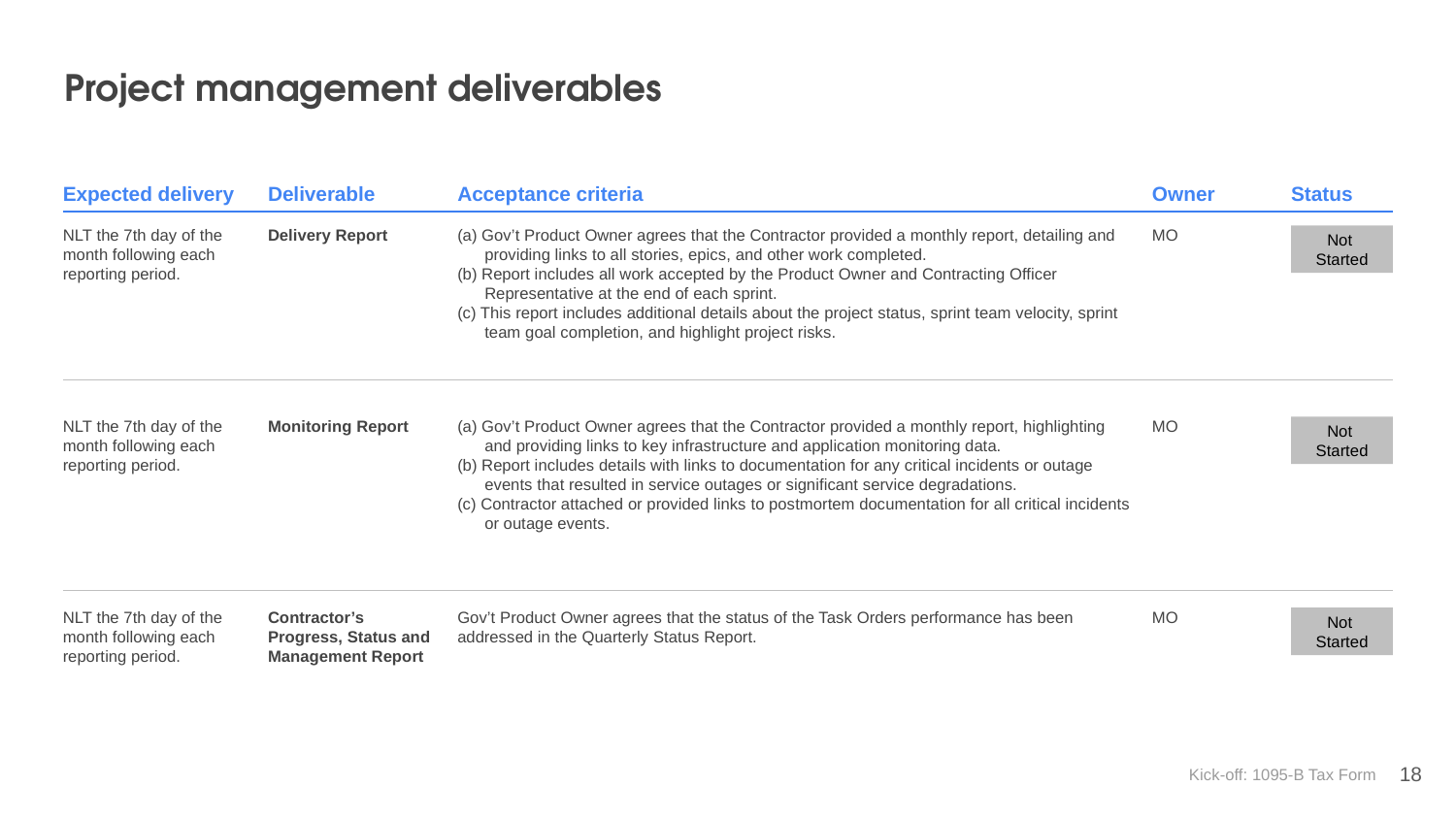

# Project management deliverables
Expected delivery
Deliverable
Acceptance criteria
Owner
Status
NLT the 7th day of the month following each reporting period.
Delivery Report
(a) Gov’t Product Owner agrees that the Contractor provided a monthly report, detailing and providing links to all stories, epics, and other work completed.
(b) Report includes all work accepted by the Product Owner and Contracting Officer Representative at the end of each sprint.
(c) This report includes additional details about the project status, sprint team velocity, sprint team goal completion, and highlight project risks.
MO
Not
Started
NLT the 7th day of the month following each reporting period.
Monitoring Report
(a) Gov’t Product Owner agrees that the Contractor provided a monthly report, highlighting and providing links to key infrastructure and application monitoring data.
(b) Report includes details with links to documentation for any critical incidents or outage events that resulted in service outages or significant service degradations.
(c) Contractor attached or provided links to postmortem documentation for all critical incidents or outage events.
MO
Not
Started
NLT the 7th day of the month following each reporting period.
Contractor’s Progress, Status and Management Report
Gov’t Product Owner agrees that the status of the Task Orders performance has been addressed in the Quarterly Status Report.
MO
Not
Started
18
Kick-off: 1095-B Tax Form